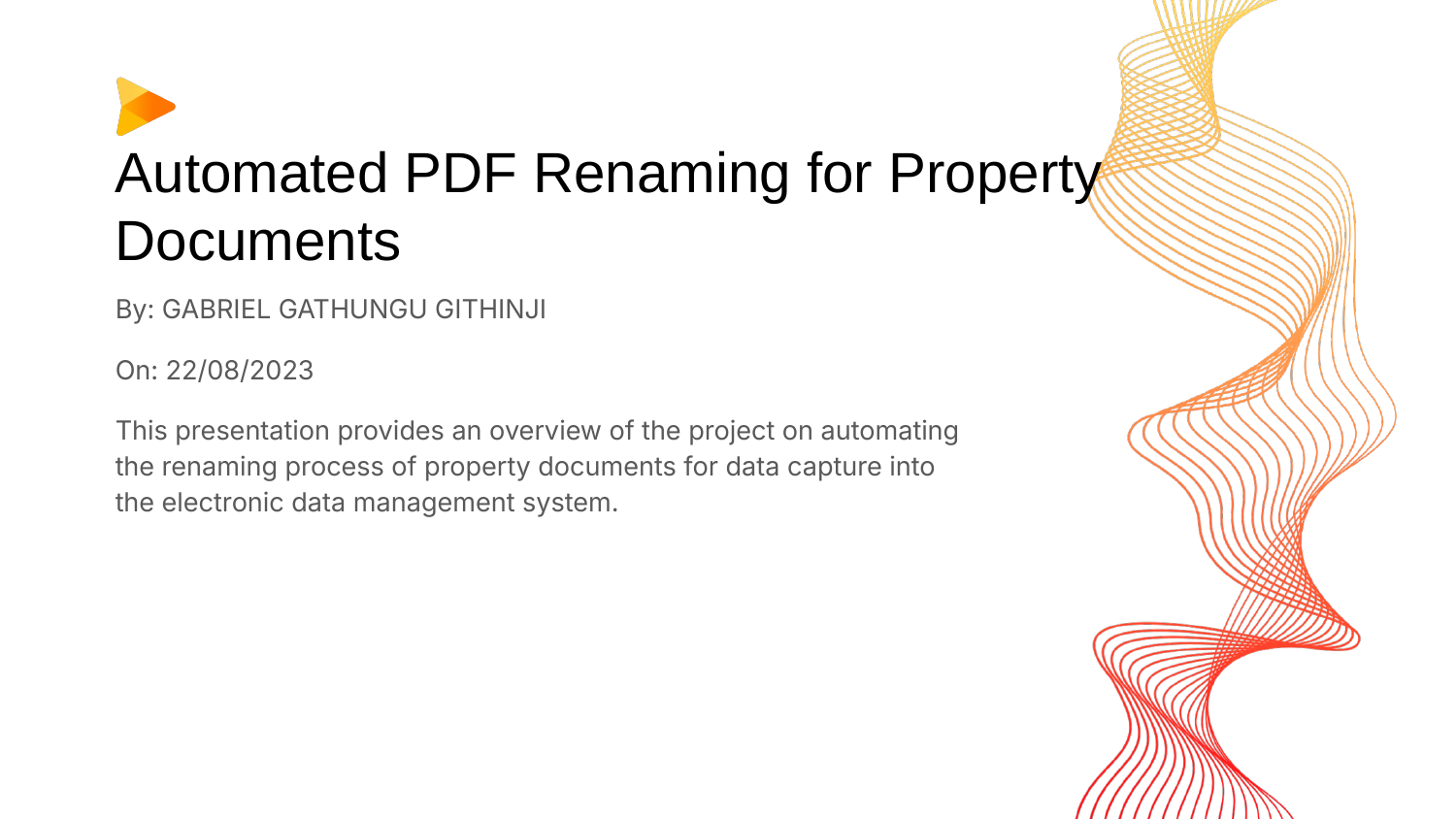

# Automated PDF Renaming for Property Documents
By: GABRIEL GATHUNGU GITHINJI
On: 22/08/2023
This presentation provides an overview of the project on automating the renaming process of property documents for data capture into the electronic data management system.